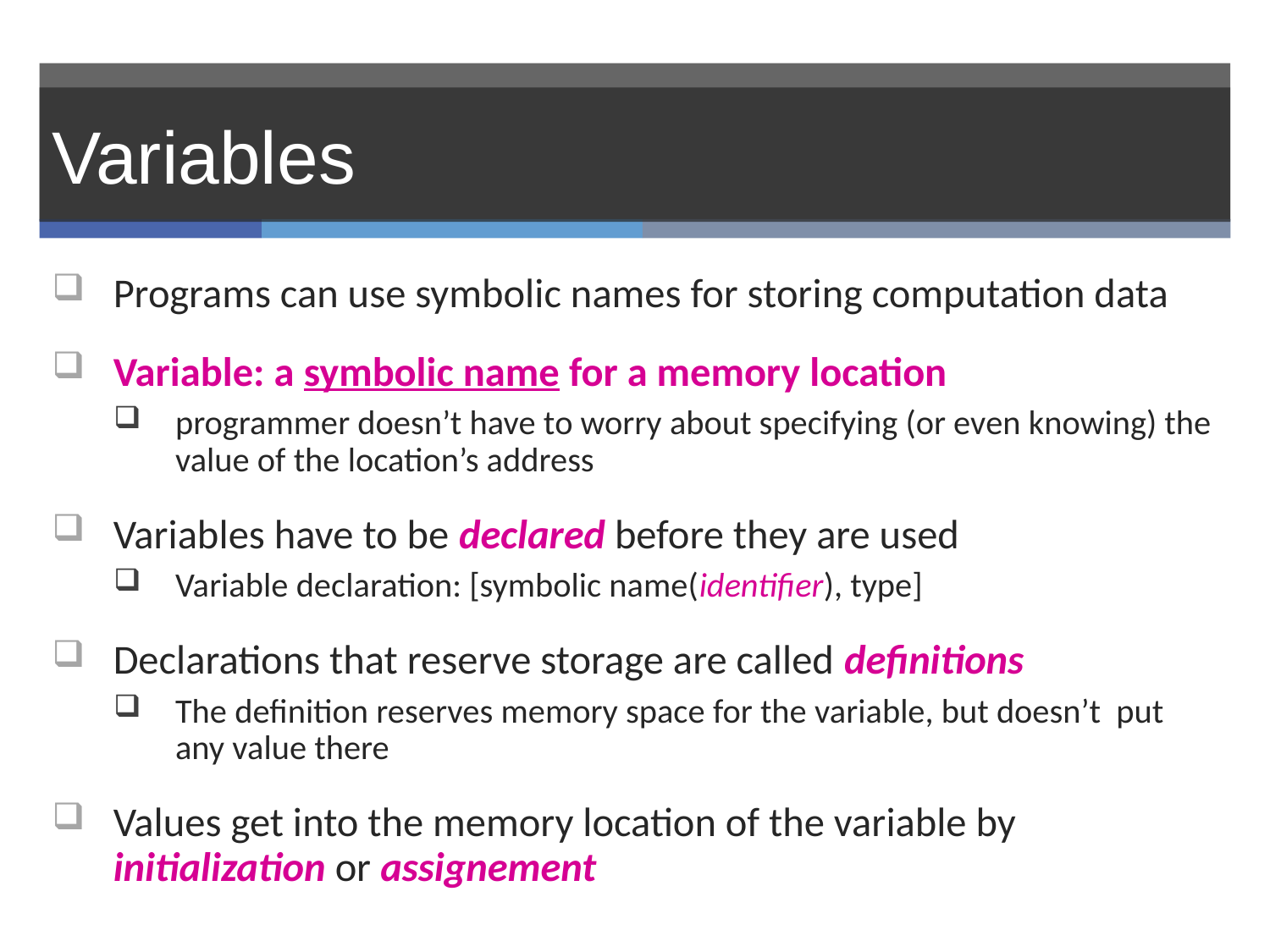

# Variables
Programs can use symbolic names for storing computation data
Variable: a symbolic name for a memory location
programmer doesn’t have to worry about specifying (or even knowing) the value of the location’s address
Variables have to be declared before they are used
Variable declaration: [symbolic name(identifier), type]
Declarations that reserve storage are called definitions
The definition reserves memory space for the variable, but doesn’t  put any value there
Values get into the memory location of the variable by initialization or assignement